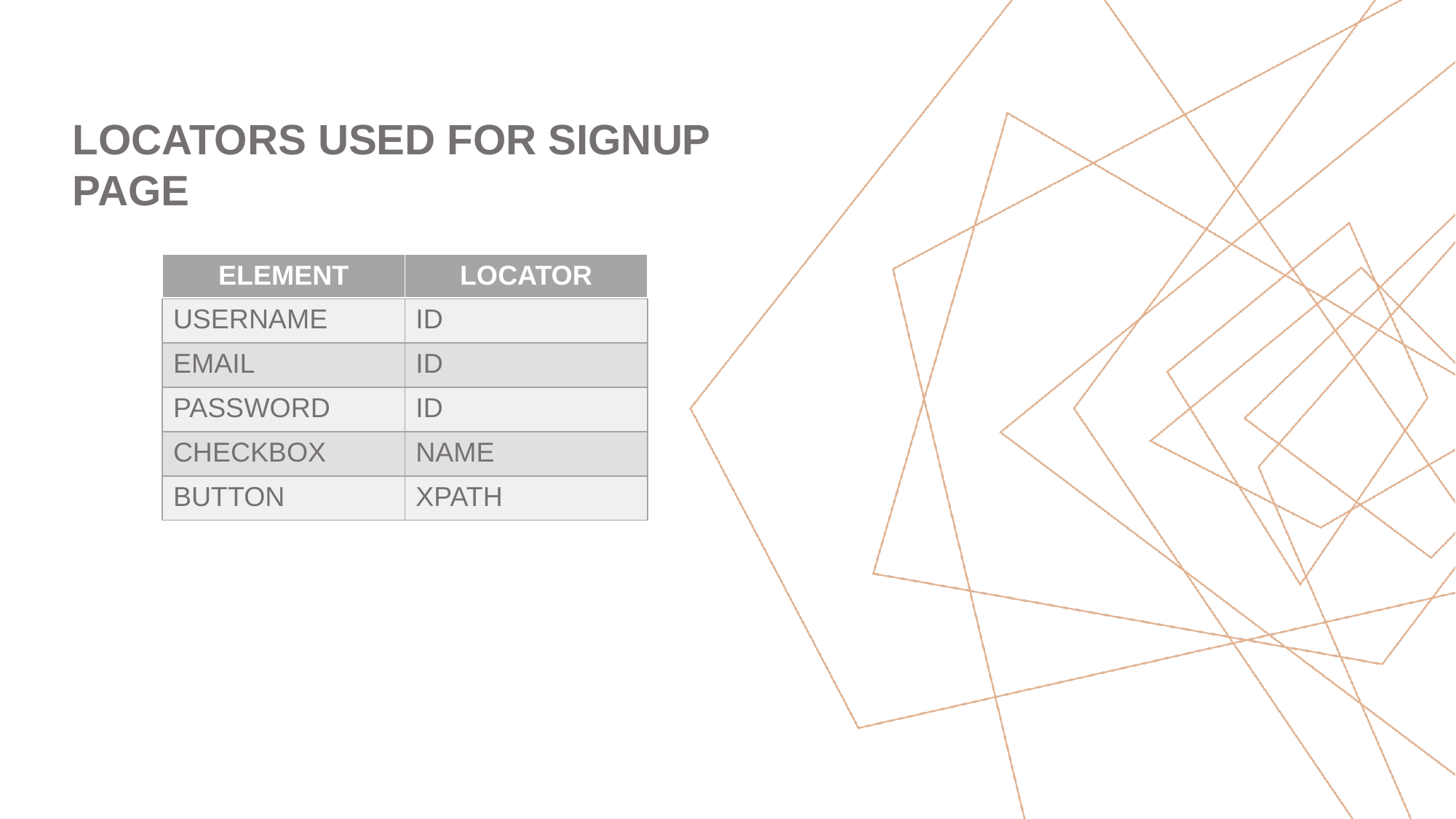

LOCATORS USED FOR SIGNUP PAGE
| ELEMENT | LOCATOR |
| --- | --- |
| USERNAME | ID |
| --- | --- |
| EMAIL | ID |
| PASSWORD | ID |
| CHECKBOX | NAME |
| BUTTON | XPATH |